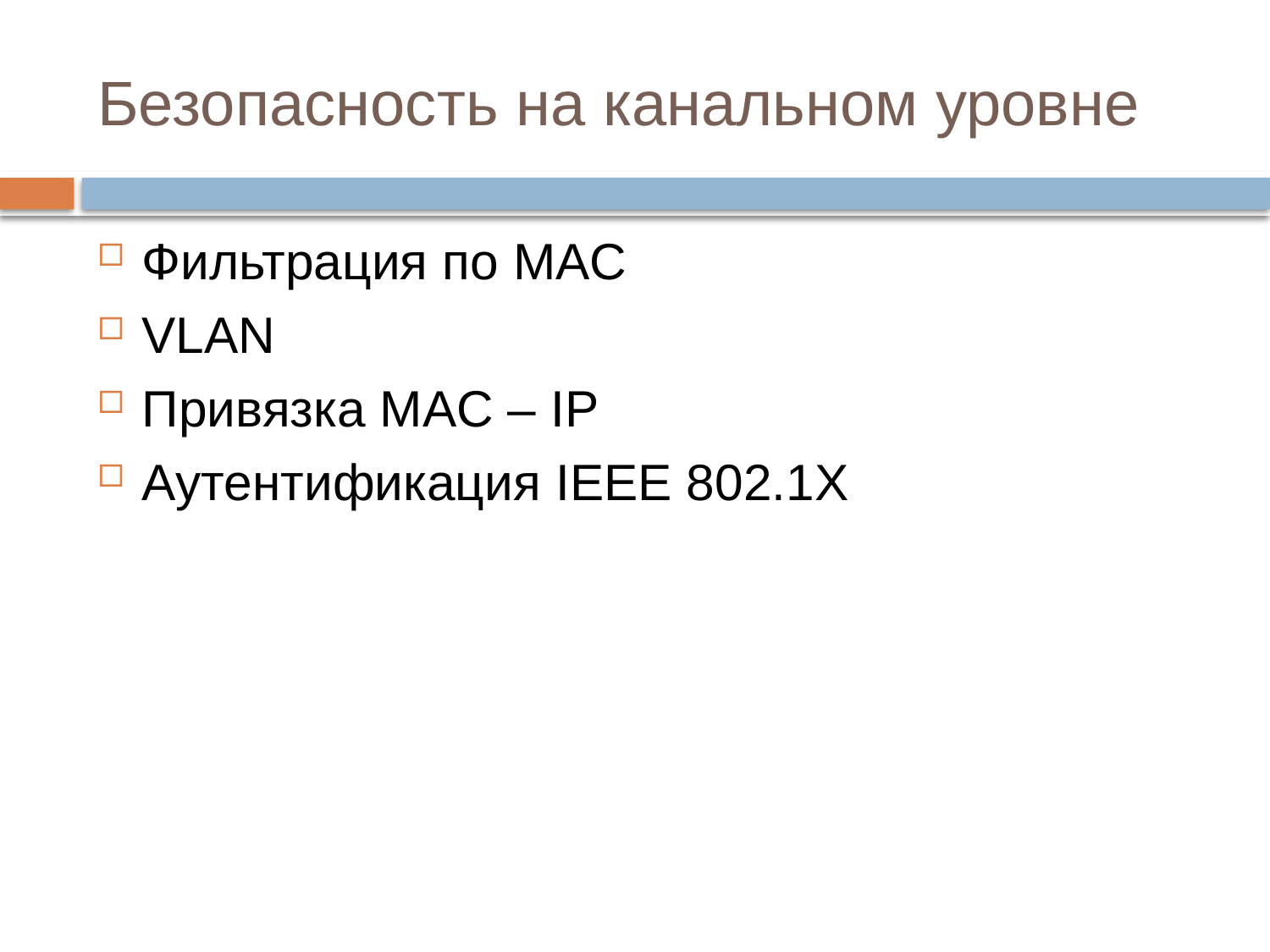

# Безопасность на канальном уровне
Фильтрация по MAC
VLAN
Привязка MAC – IP
Аутентификация IEEE 802.1X